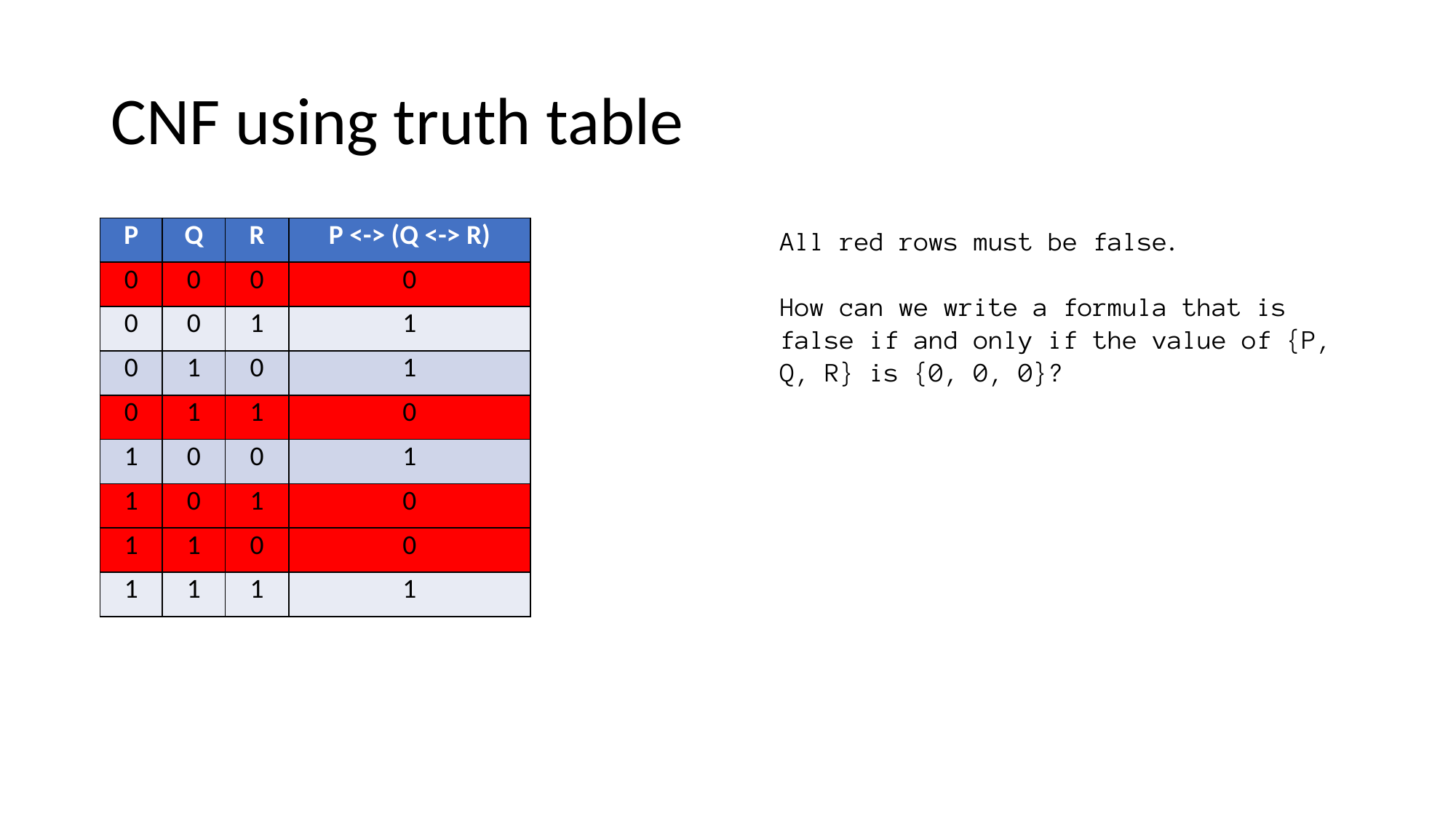

# CNF using truth table
| P | Q | R | P <-> (Q <-> R) |
| --- | --- | --- | --- |
| 0 | 0 | 0 | 0 |
| 0 | 0 | 1 | 1 |
| 0 | 1 | 0 | 1 |
| 0 | 1 | 1 | 0 |
| 1 | 0 | 0 | 1 |
| 1 | 0 | 1 | 0 |
| 1 | 1 | 0 | 0 |
| 1 | 1 | 1 | 1 |
All red rows must be false.

How can we write a formula that is false if and only if the value of {P, Q, R} is {0, 0, 0}?